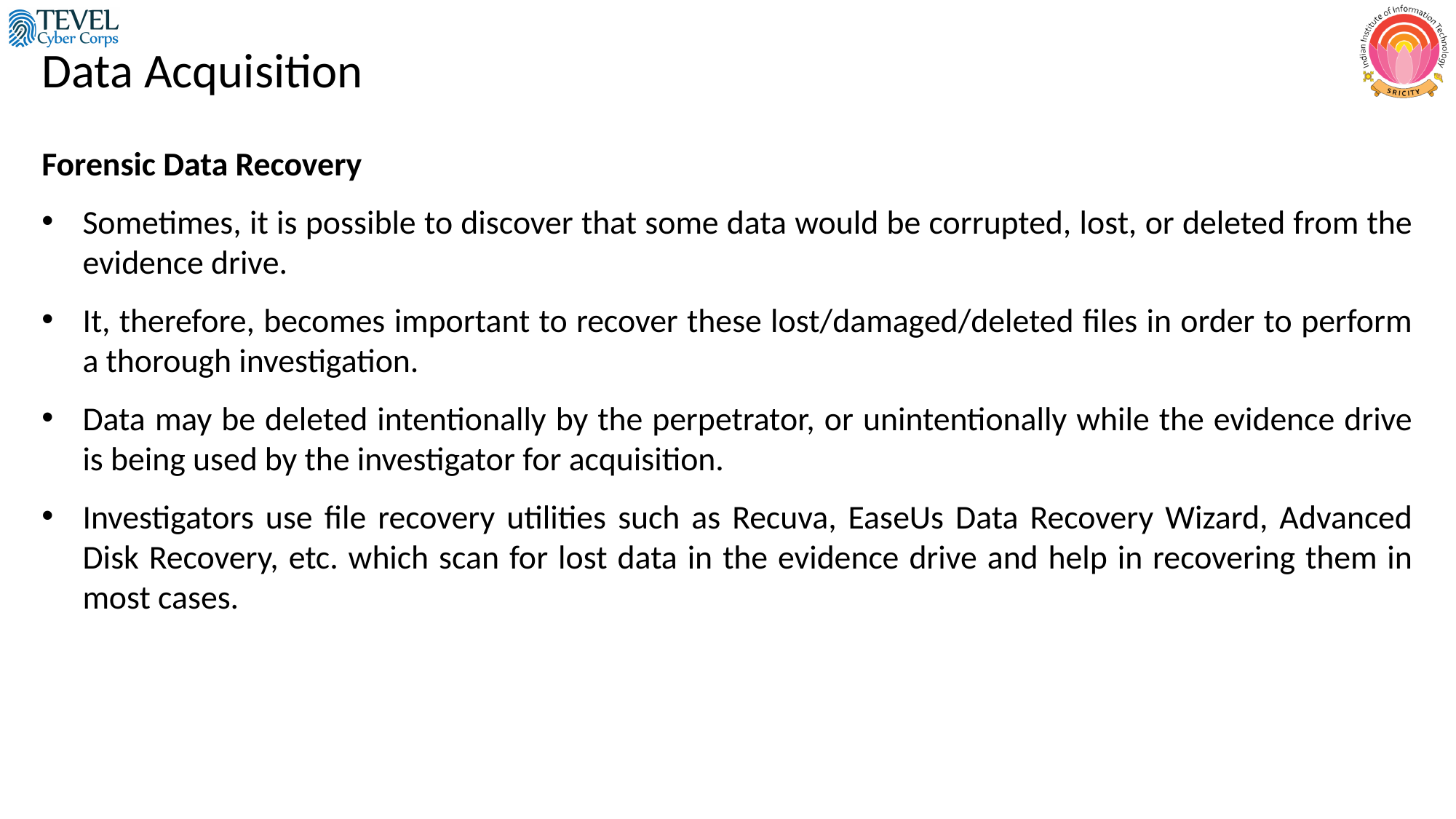

# Data Acquisition
Forensic Data Recovery
Sometimes, it is possible to discover that some data would be corrupted, lost, or deleted from the evidence drive.
It, therefore, becomes important to recover these lost/damaged/deleted files in order to perform a thorough investigation.
Data may be deleted intentionally by the perpetrator, or unintentionally while the evidence drive is being used by the investigator for acquisition.
Investigators use file recovery utilities such as Recuva, EaseUs Data Recovery Wizard, Advanced Disk Recovery, etc. which scan for lost data in the evidence drive and help in recovering them in most cases.